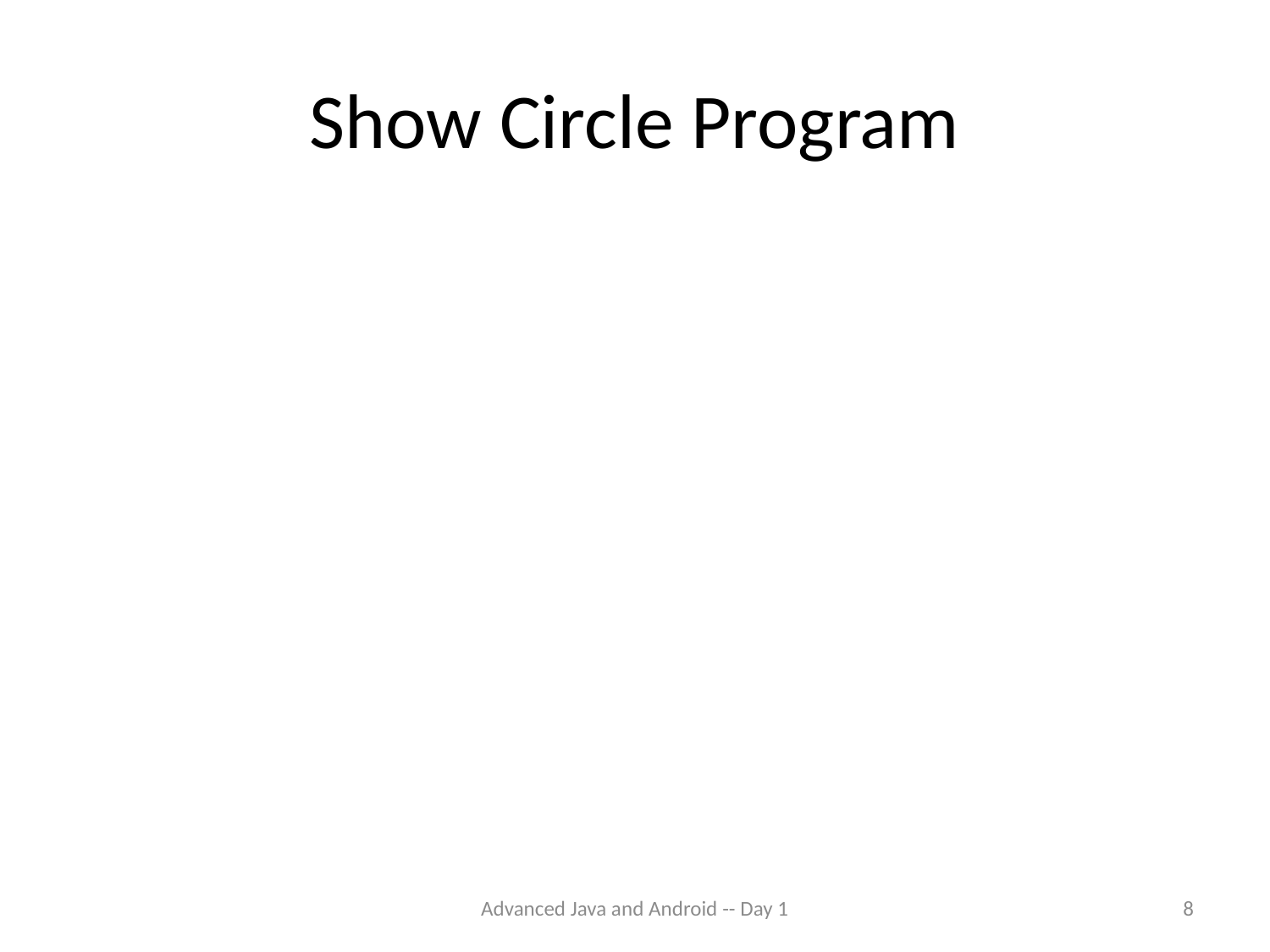

# Show Circle Program

Advanced Java and Android -- Day 1
8